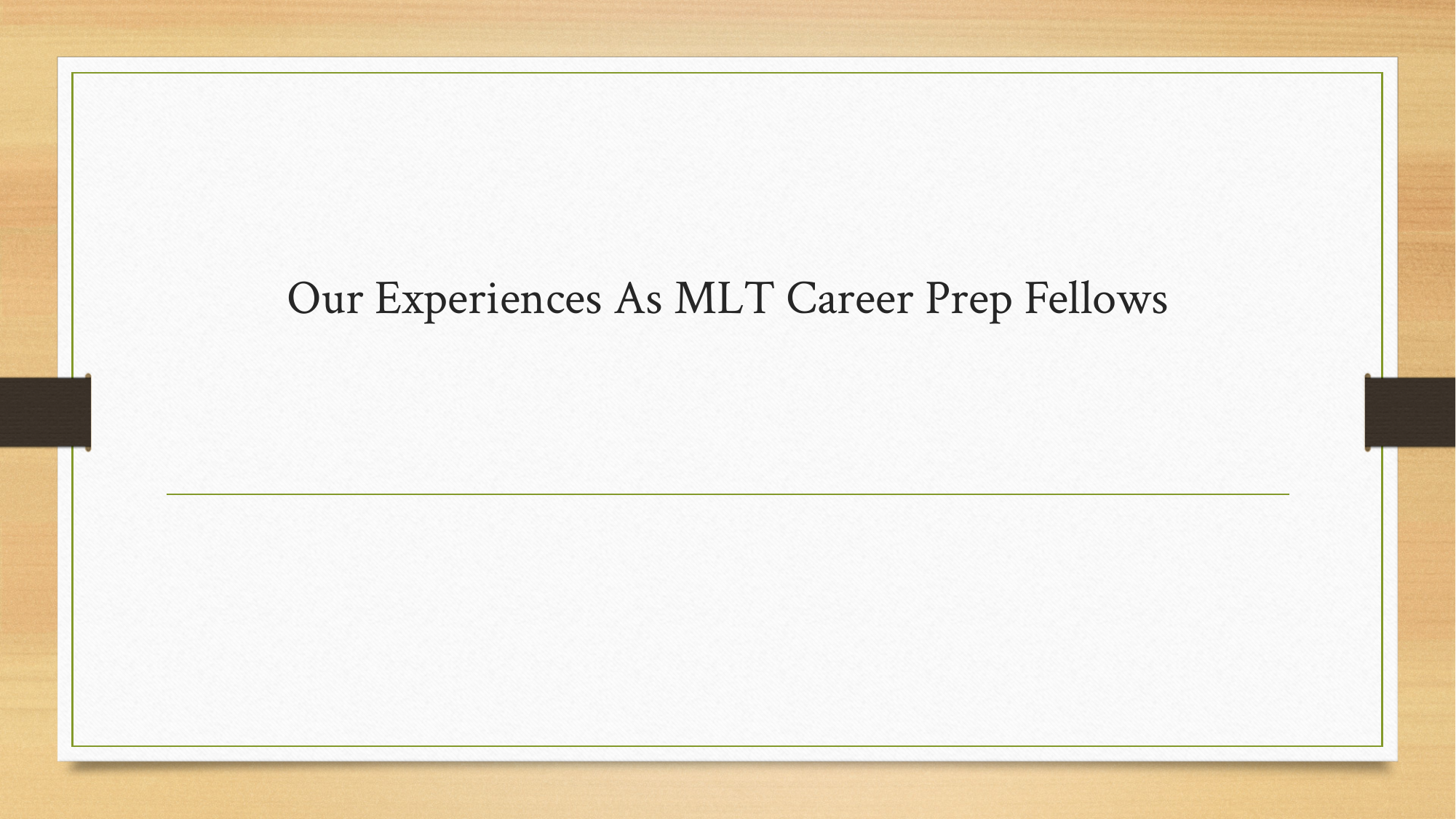

# Our Experiences As MLT Career Prep Fellows